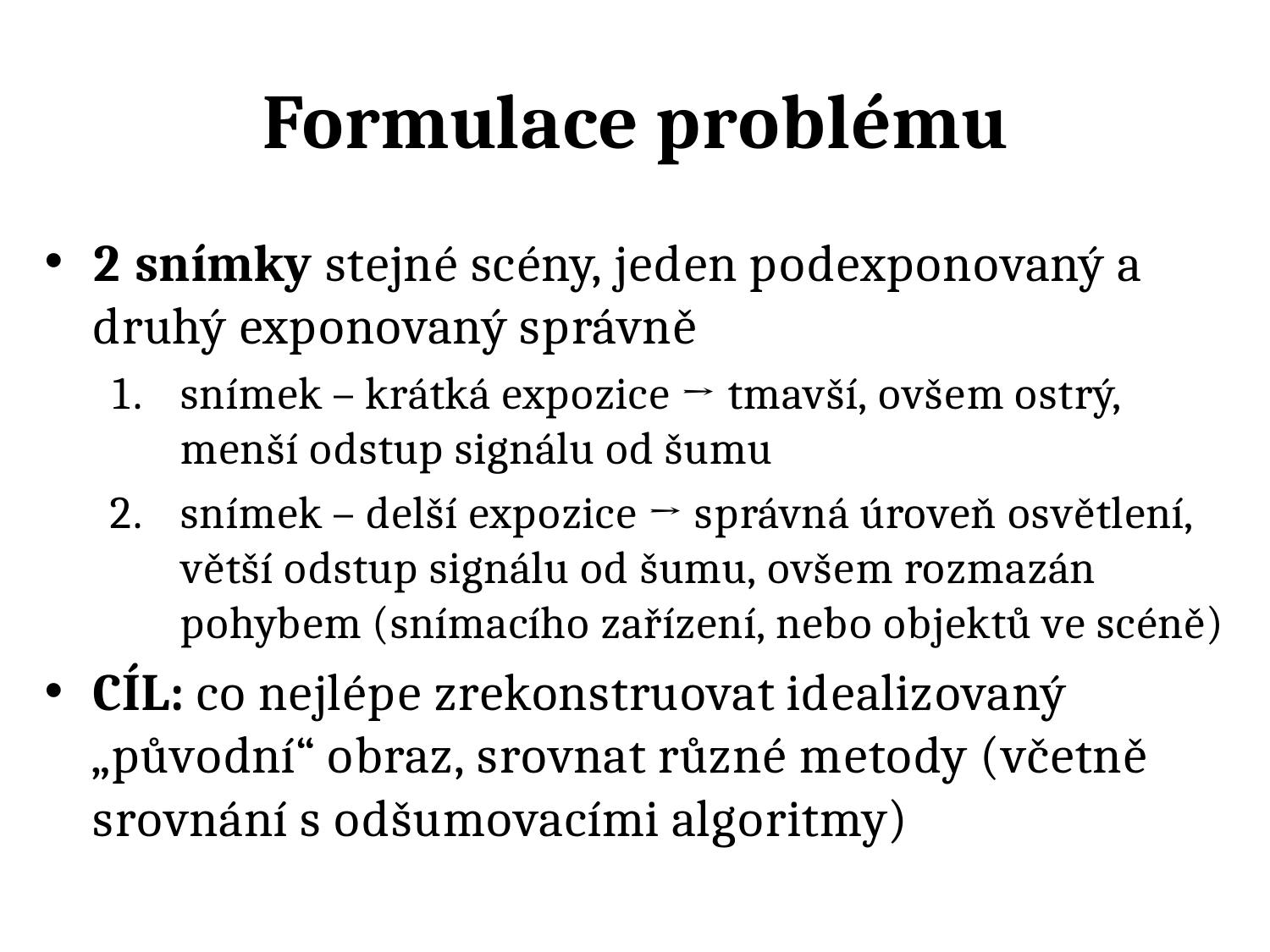

# Formulace problému
2 snímky stejné scény, jeden podexponovaný a druhý exponovaný správně
snímek – krátká expozice → tmavší, ovšem ostrý, menší odstup signálu od šumu
snímek – delší expozice → správná úroveň osvětlení, větší odstup signálu od šumu, ovšem rozmazán pohybem (snímacího zařízení, nebo objektů ve scéně)
CÍL: co nejlépe zrekonstruovat idealizovaný „původní“ obraz, srovnat různé metody (včetně srovnání s odšumovacími algoritmy)